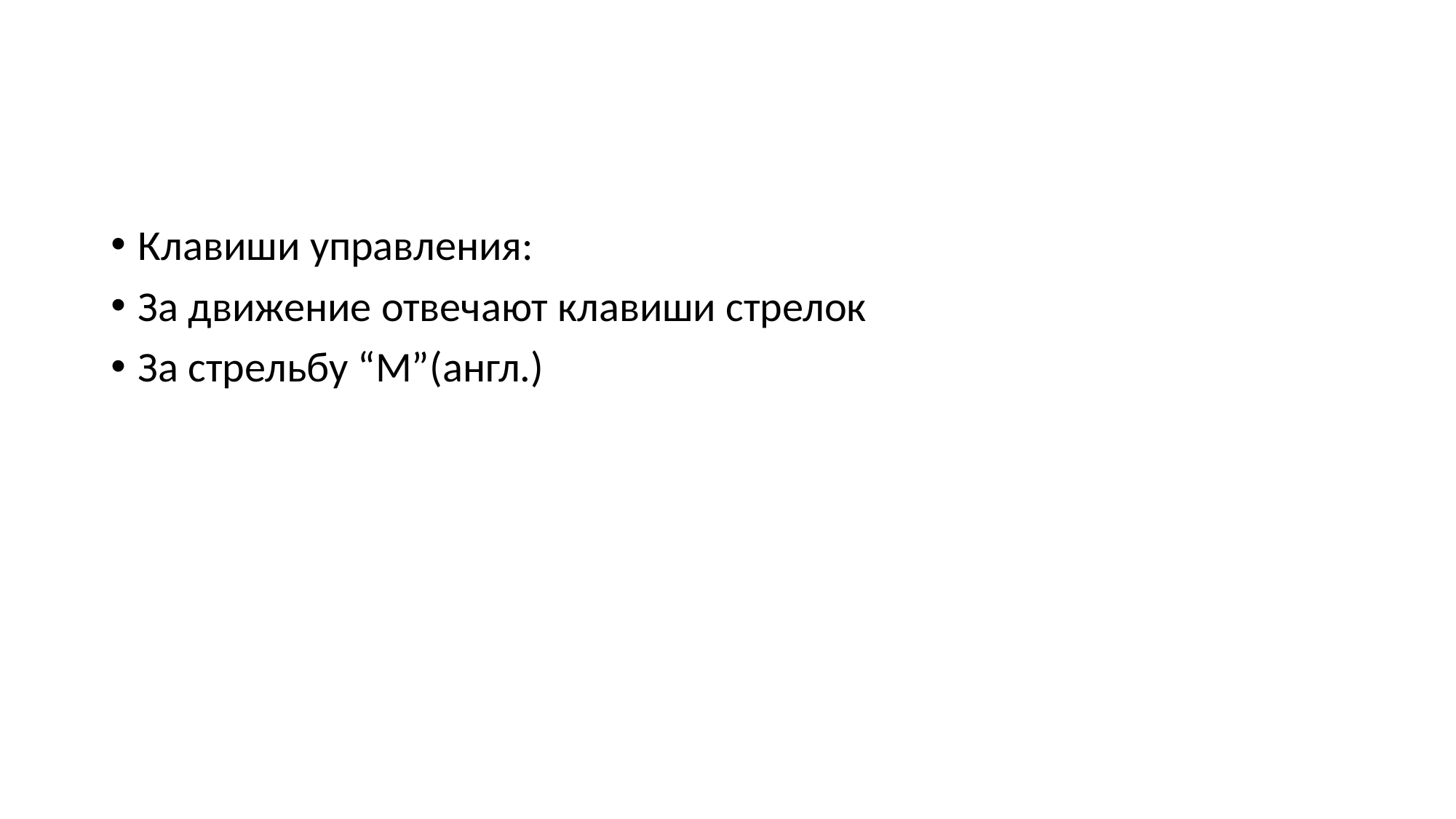

Клавиши управления:
За движение отвечают клавиши стрелок
За стрельбу “M”(англ.)